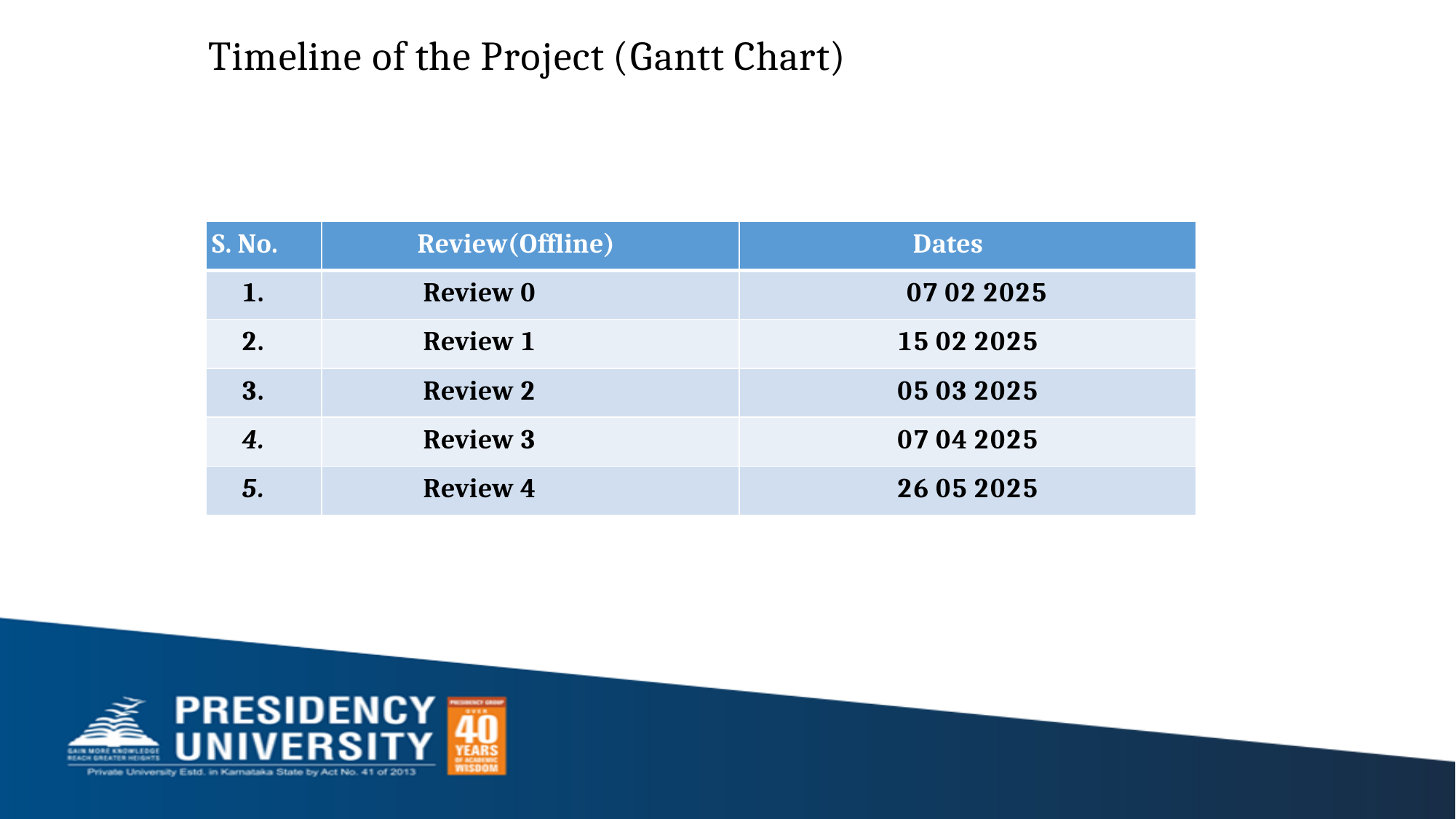

# Timeline of the Project (Gantt Chart)
| S. No. | Review(Offline) | Dates |
| --- | --- | --- |
| 1. | Review 0 | 07 02 2025 |
| 2. | Review 1 | 15 02 2025 |
| 3. | Review 2 | 05 03 2025 |
| 4. | Review 3 | 07 04 2025 |
| 5. | Review 4 | 26 05 2025 |